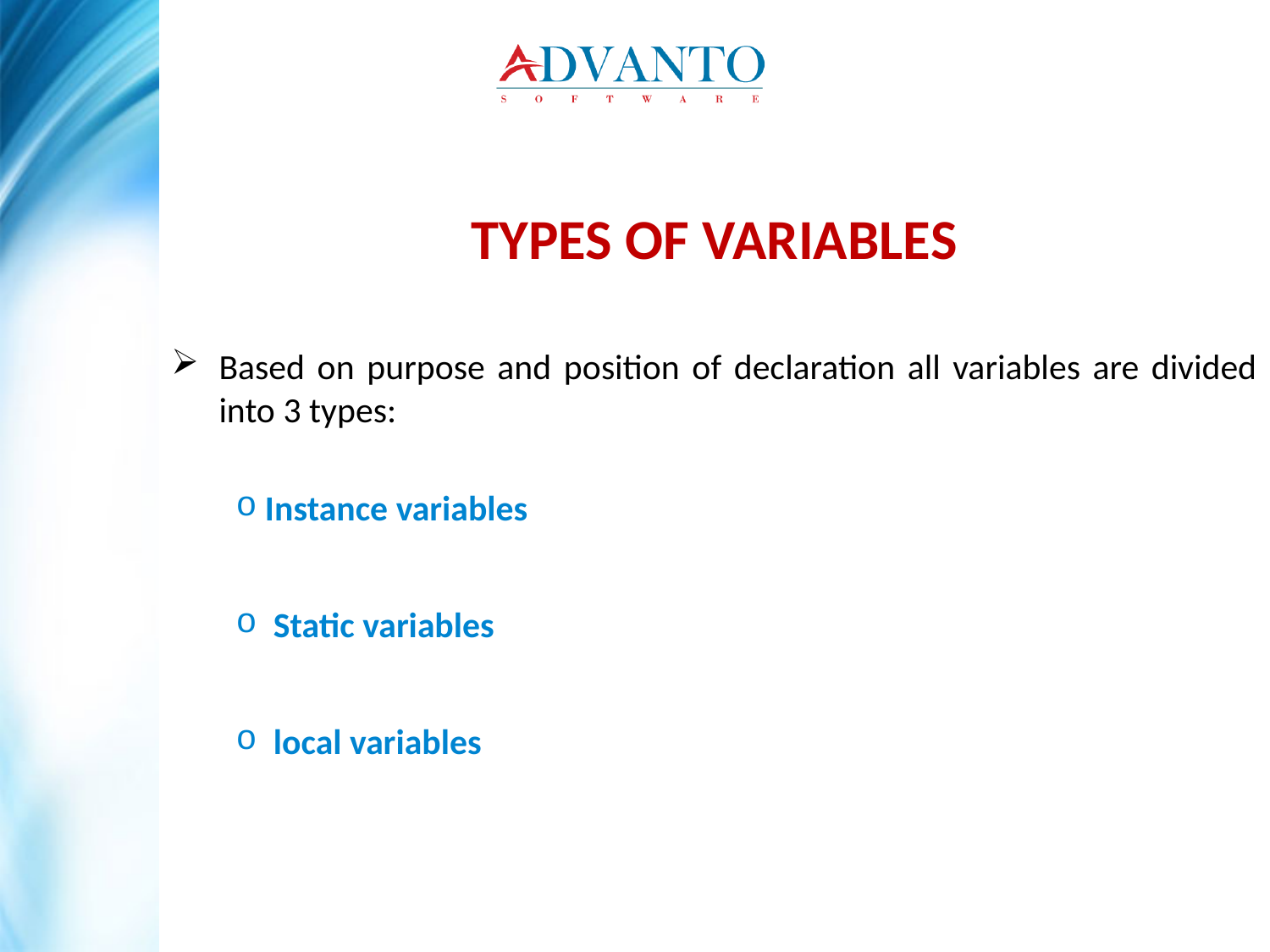

TYPES OF VARIABLES
Based on purpose and position of declaration all variables are divided into 3 types:

 Instance variables

 Static variables

 local variables